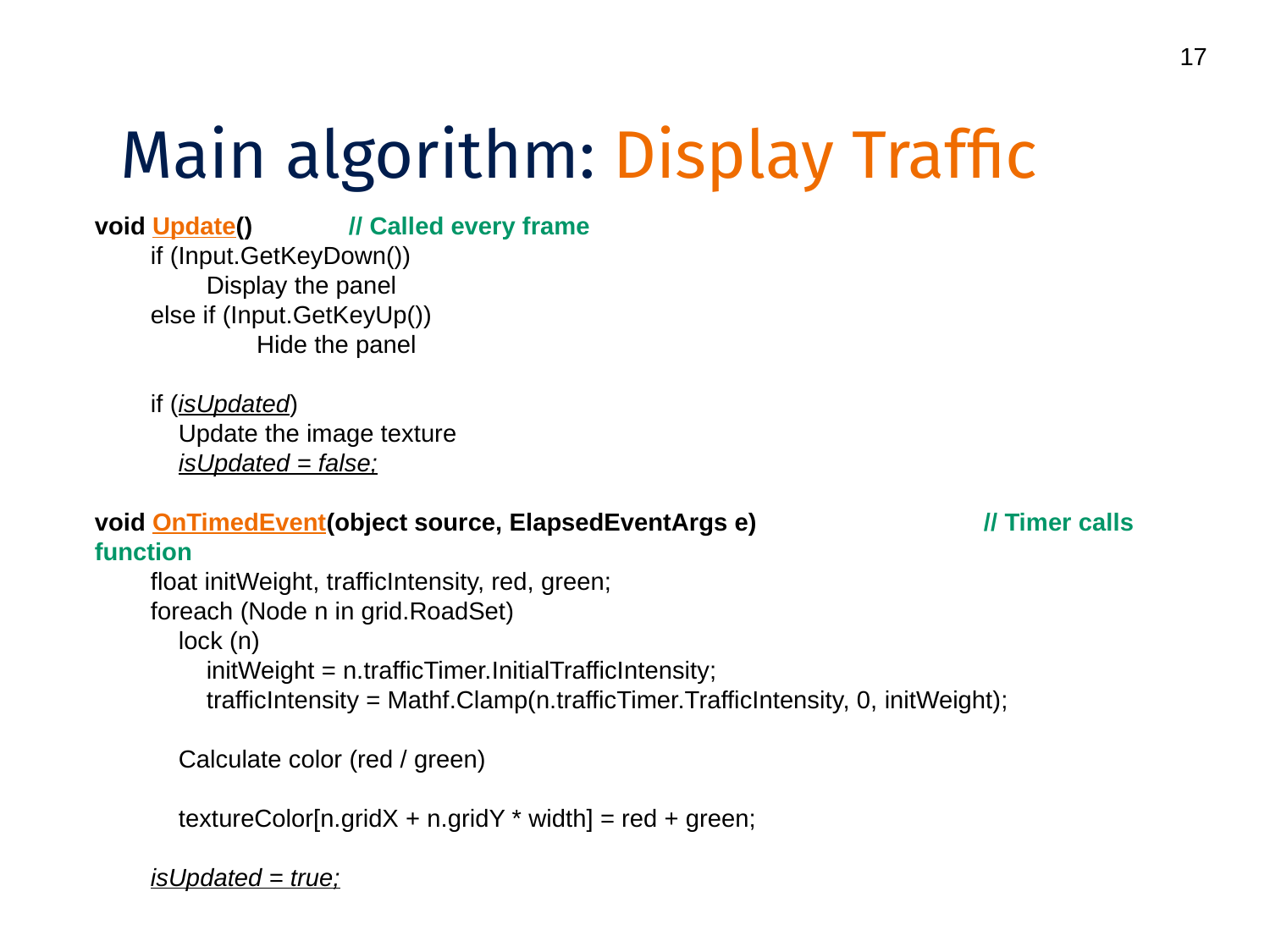

17
# Main algorithm: Display Traffic
void Update()	// Called every frame
        if (Input.GetKeyDown())
                Display the panel
        else if (Input.GetKeyUp())
	     Hide the panel

        if (isUpdated)
            Update the image texture
            isUpdated = false;

void OnTimedEvent(object source, ElapsedEventArgs e)		// Timer calls function
        float initWeight, trafficIntensity, red, green;
        foreach (Node n in grid.RoadSet)
            lock (n)
                initWeight = n.trafficTimer.InitialTrafficIntensity;
                trafficIntensity = Mathf.Clamp(n.trafficTimer.TrafficIntensity, 0, initWeight);

            Calculate color (red / green)

            textureColor[n.gridX + n.gridY * width] = red + green;

        isUpdated = true;